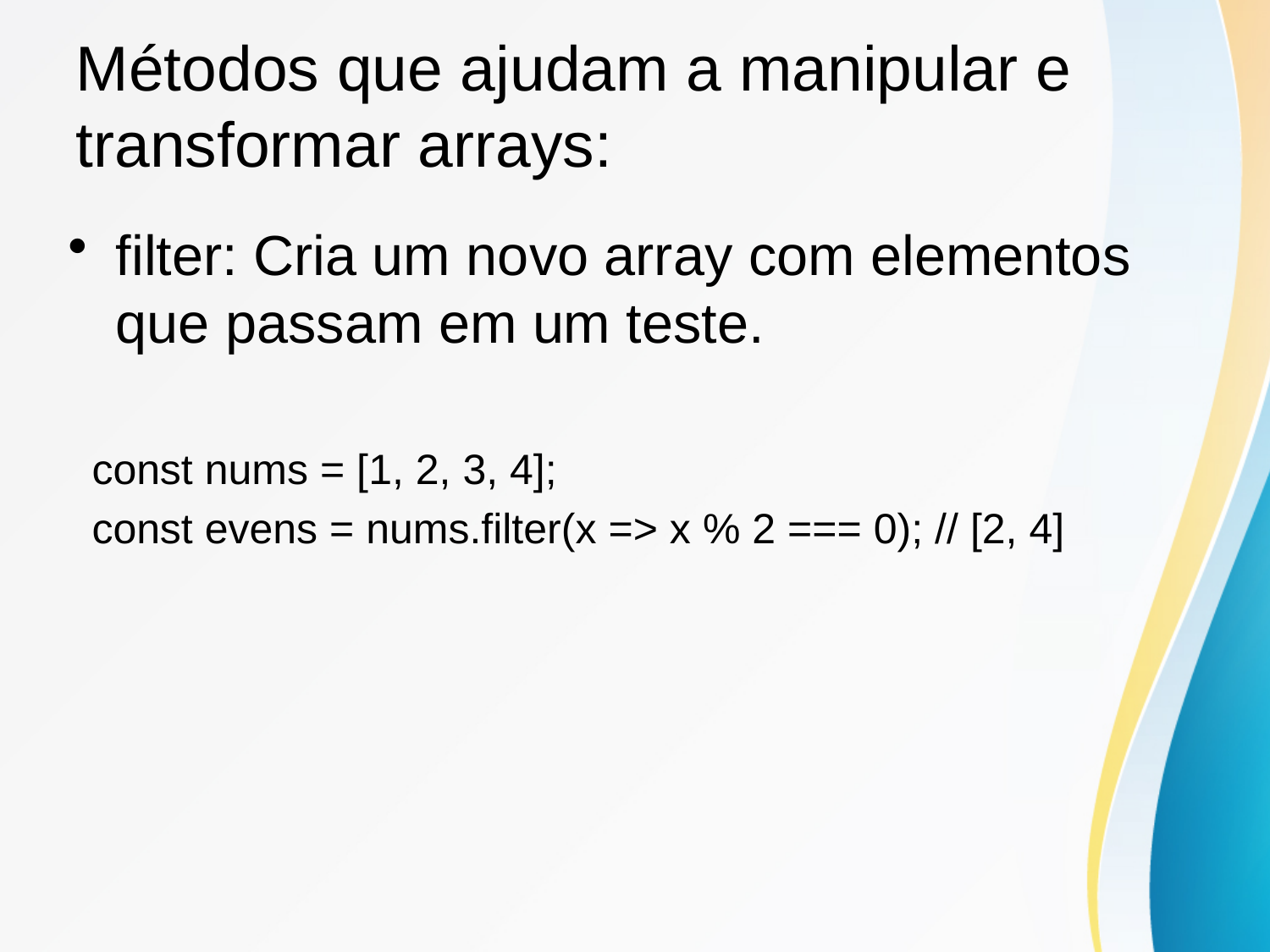

# Métodos que ajudam a manipular e transformar arrays:
filter: Cria um novo array com elementos que passam em um teste.

  const nums = [1, 2, 3, 4];
  const evens = nums.filter(x => x % 2 === 0); // [2, 4]